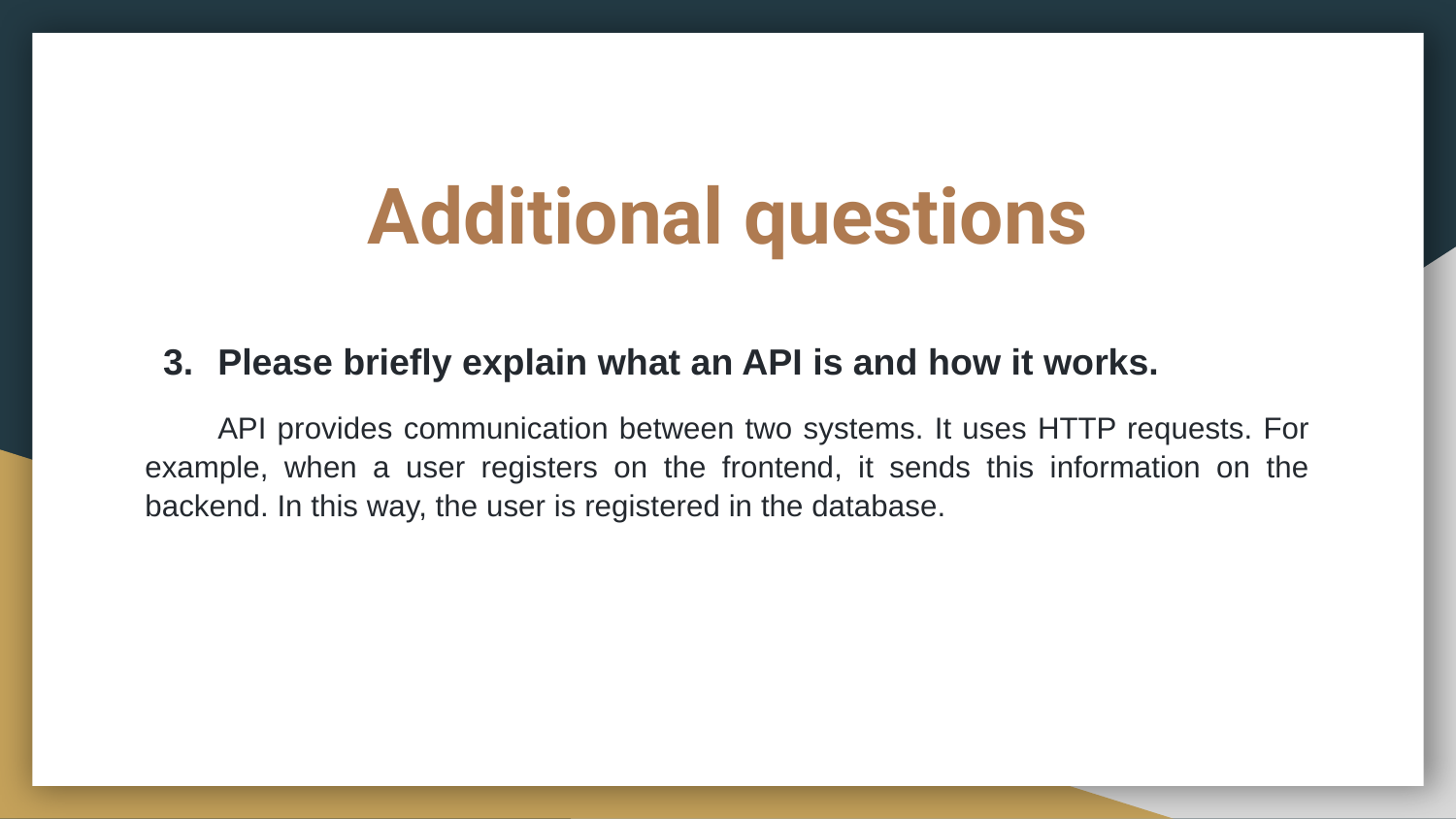

# Additional questions

Please briefly explain what an API is and how it works.
API provides communication between two systems. It uses HTTP requests. For example, when a user registers on the frontend, it sends this information on the backend. In this way, the user is registered in the database.